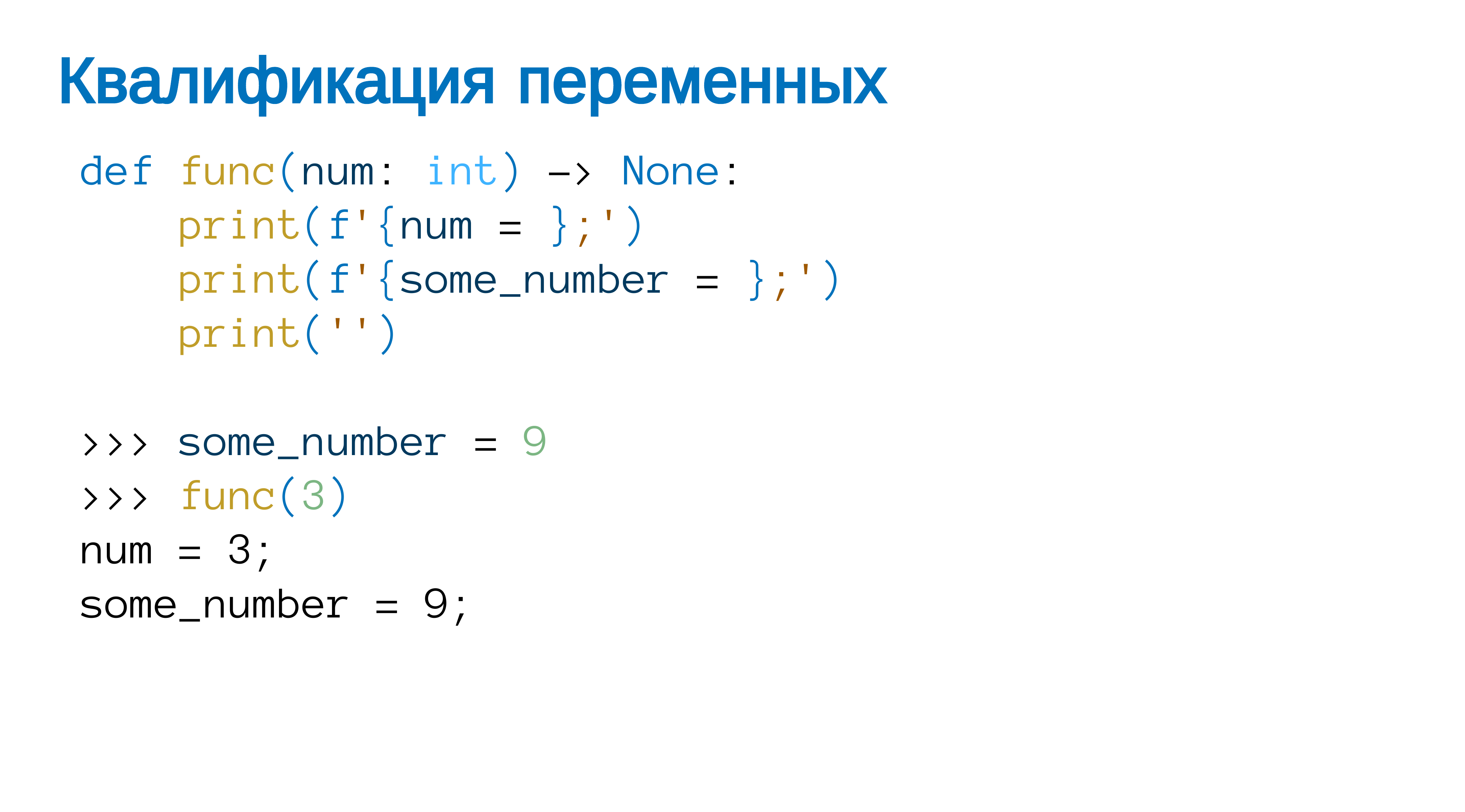

# Квалификация переменных
def func(num: int) -> None:
    print(f'{num = };')
    print(f'{some_number = };')
    print('')

>>> some_number = 9
>>> func(3)
num = 3;
some_number = 9;
6